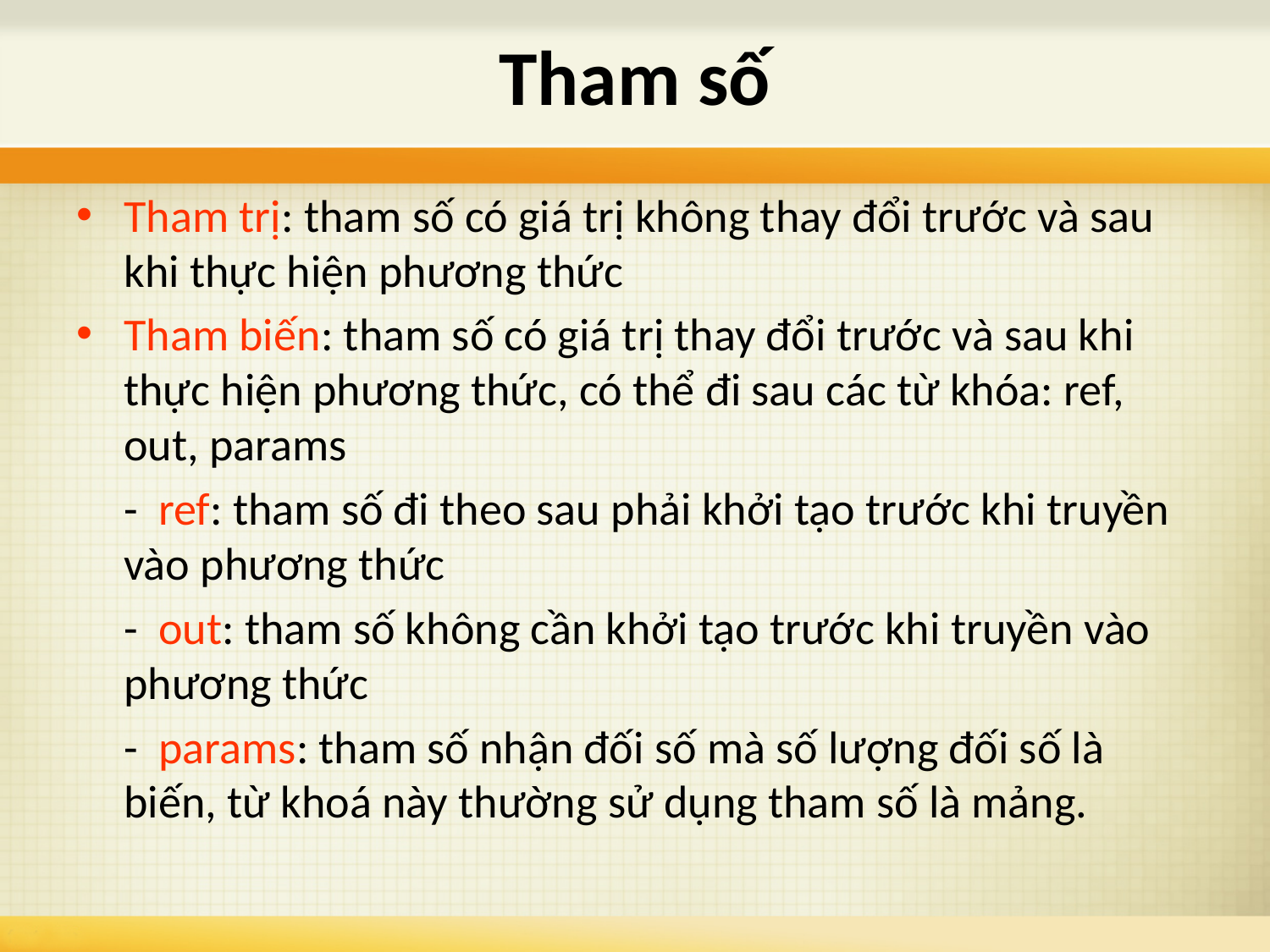

# Tham số
Tham trị: tham số có giá trị không thay đổi trước và sau khi thực hiện phương thức
Tham biến: tham số có giá trị thay đổi trước và sau khi thực hiện phương thức, có thể đi sau các từ khóa: ref, out, params
	-  ref: tham số đi theo sau phải khởi tạo trước khi truyền vào phương thức
	-  out: tham số không cần khởi tạo trước khi truyền vào phương thức
	-  params: tham số nhận đối số mà số lượng đối số là biến, từ khoá này thường sử dụng tham số là mảng.